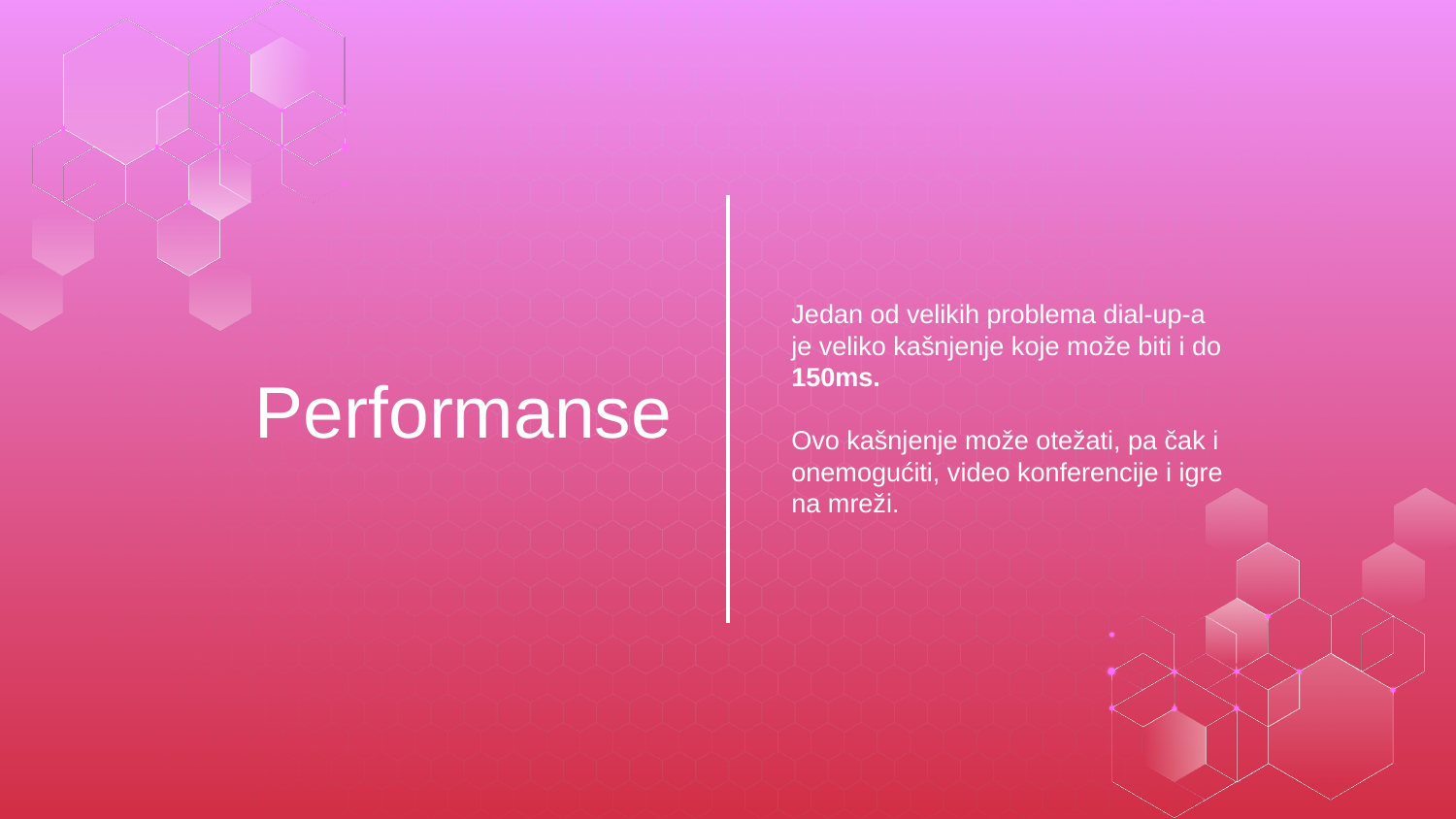

Jedan od velikih problema dial-up-a je veliko kašnjenje koje može biti i do 150ms.

Ovo kašnjenje može otežati, pa čak i onemogućiti, video konferencije i igre na mreži.
# Performanse